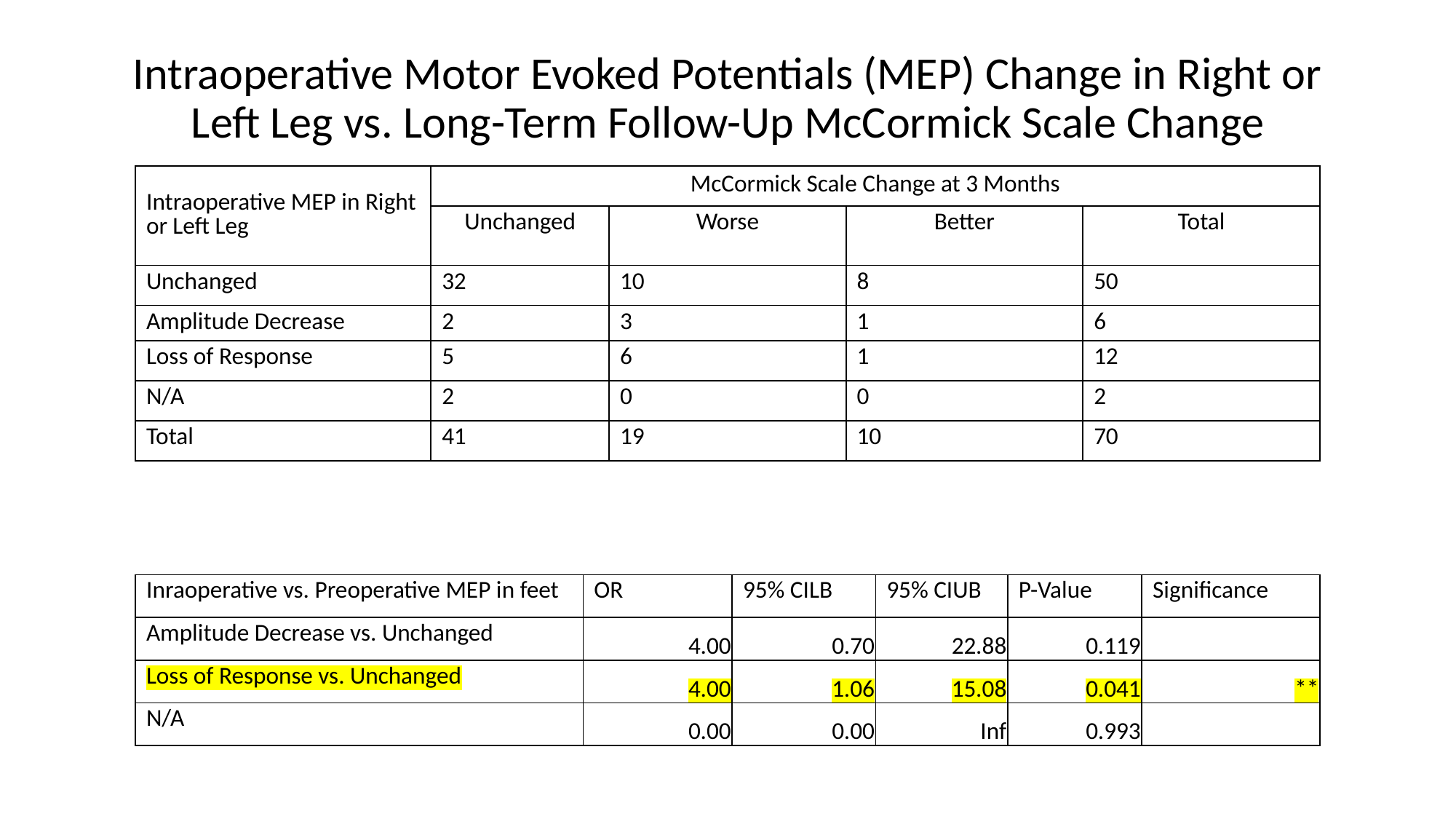

# Intraoperative Motor Evoked Potentials (MEP) Change in Right or Left Leg vs. Long-Term Follow-Up McCormick Scale Change
| Intraoperative MEP in Right or Left Leg | McCormick Scale Change at 3 Months |  |  |  |
| --- | --- | --- | --- | --- |
|  | Unchanged | Worse | Better | Total |
| Unchanged | 32 | 10 | 8 | 50 |
| Amplitude Decrease | 2 | 3 | 1 | 6 |
| Loss of Response | 5 | 6 | 1 | 12 |
| N/A | 2 | 0 | 0 | 2 |
| Total | 41 | 19 | 10 | 70 |
| Inraoperative vs. Preoperative MEP in feet | OR | 95% CILB | 95% CIUB | P-Value | Significance |
| --- | --- | --- | --- | --- | --- |
| Amplitude Decrease vs. Unchanged | 4.00 | 0.70 | 22.88 | 0.119 |  |
| Loss of Response vs. Unchanged | 4.00 | 1.06 | 15.08 | 0.041 | \*\* |
| N/A | 0.00 | 0.00 | Inf | 0.993 |  |